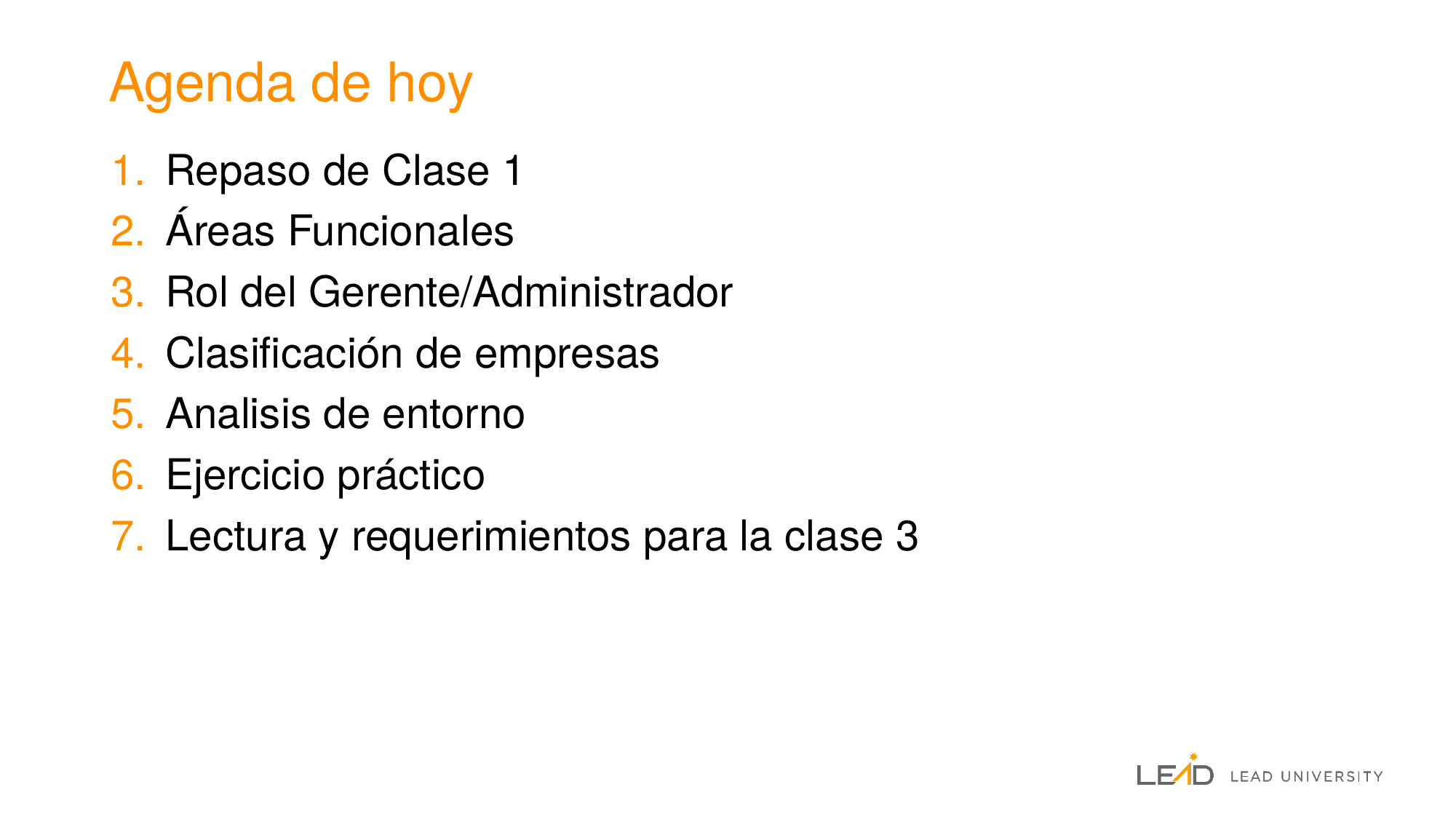

# Agenda de hoy
Repaso de Clase 1
Áreas Funcionales
Rol del Gerente/Administrador
Clasificación de empresas
Analisis de entorno
Ejercicio práctico
Lectura y requerimientos para la clase 3